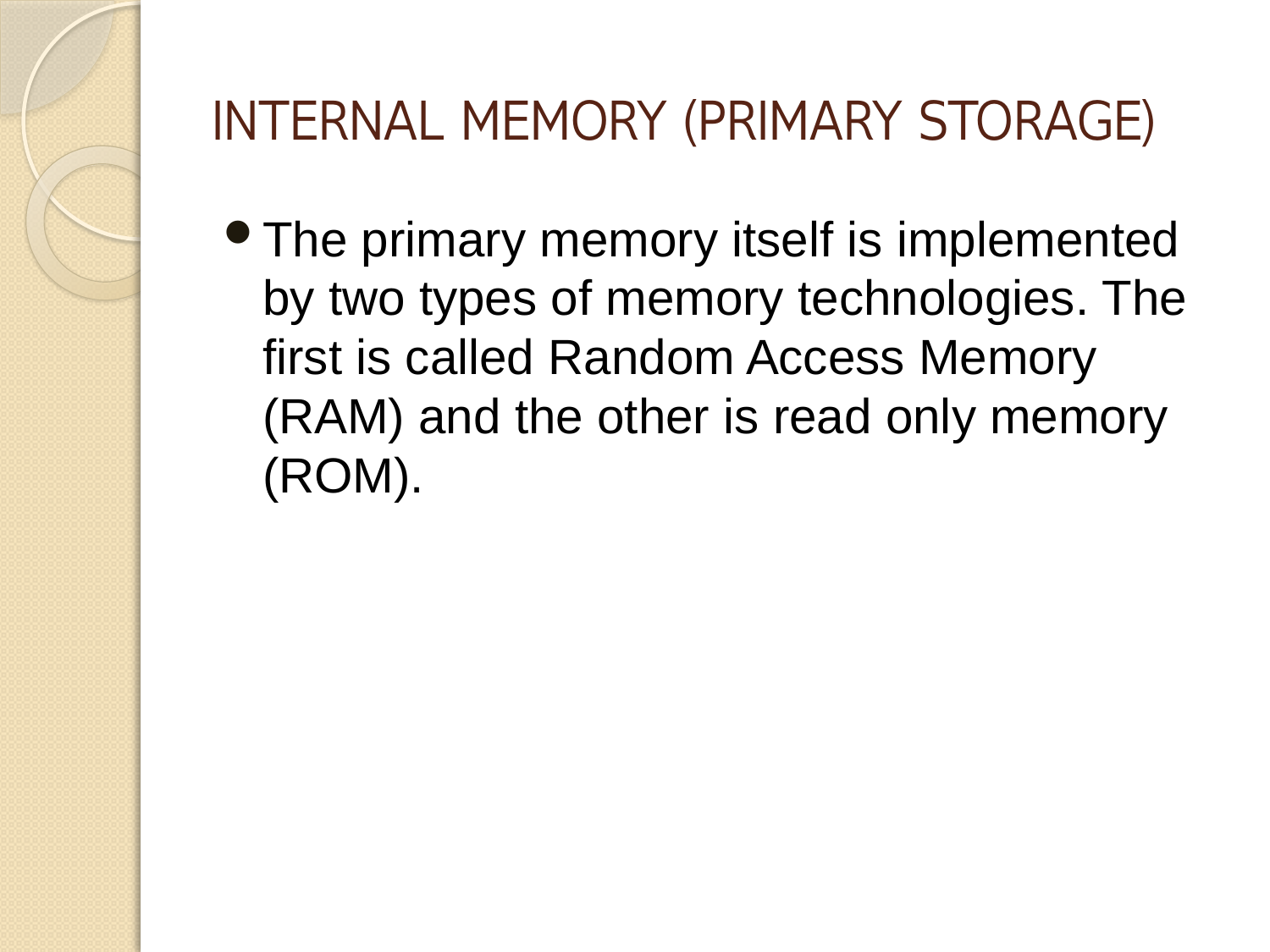

# Internal Memory (Primary Storage)
The primary memory itself is implemented by two types of memory technologies. The first is called Random Access Memory (RAM) and the other is read only memory (ROM).